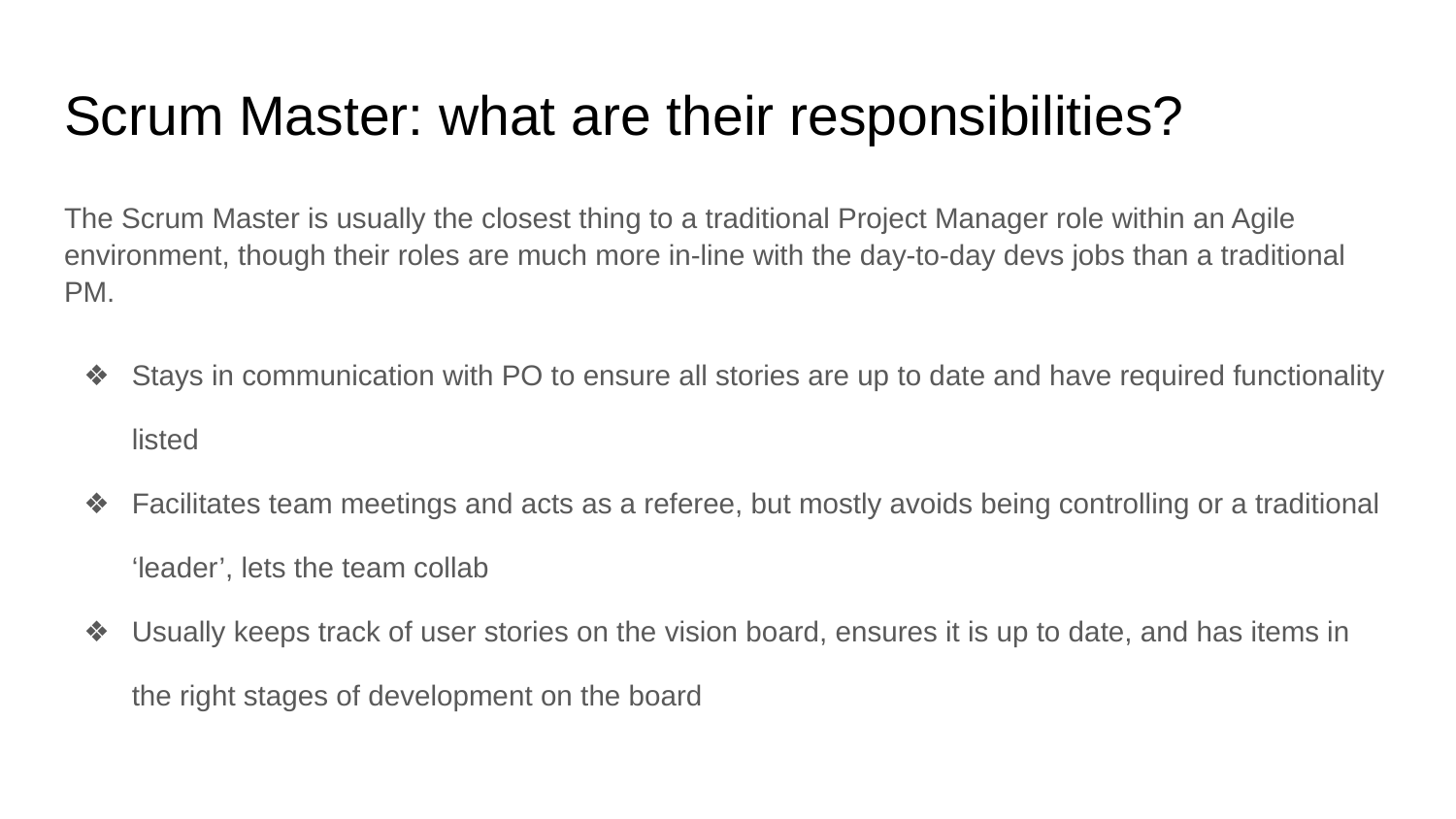

# Scrum Master: what are their responsibilities?
The Scrum Master is usually the closest thing to a traditional Project Manager role within an Agile environment, though their roles are much more in-line with the day-to-day devs jobs than a traditional PM.
Stays in communication with PO to ensure all stories are up to date and have required functionality listed
Facilitates team meetings and acts as a referee, but mostly avoids being controlling or a traditional ‘leader’, lets the team collab
Usually keeps track of user stories on the vision board, ensures it is up to date, and has items in the right stages of development on the board